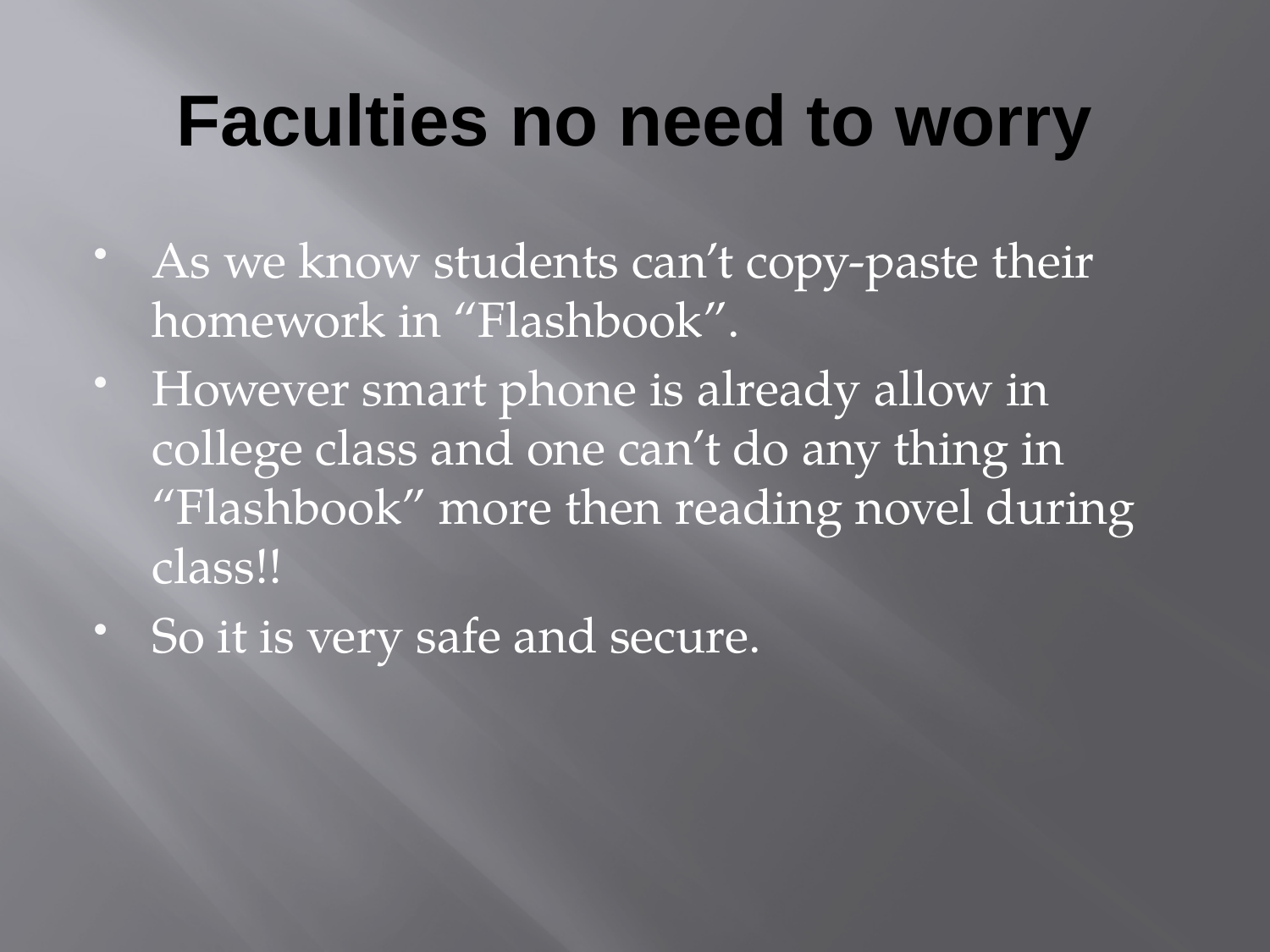

# Faculties no need to worry
As we know students can’t copy-paste their homework in “Flashbook”.
However smart phone is already allow in college class and one can’t do any thing in “Flashbook” more then reading novel during class!!
So it is very safe and secure.